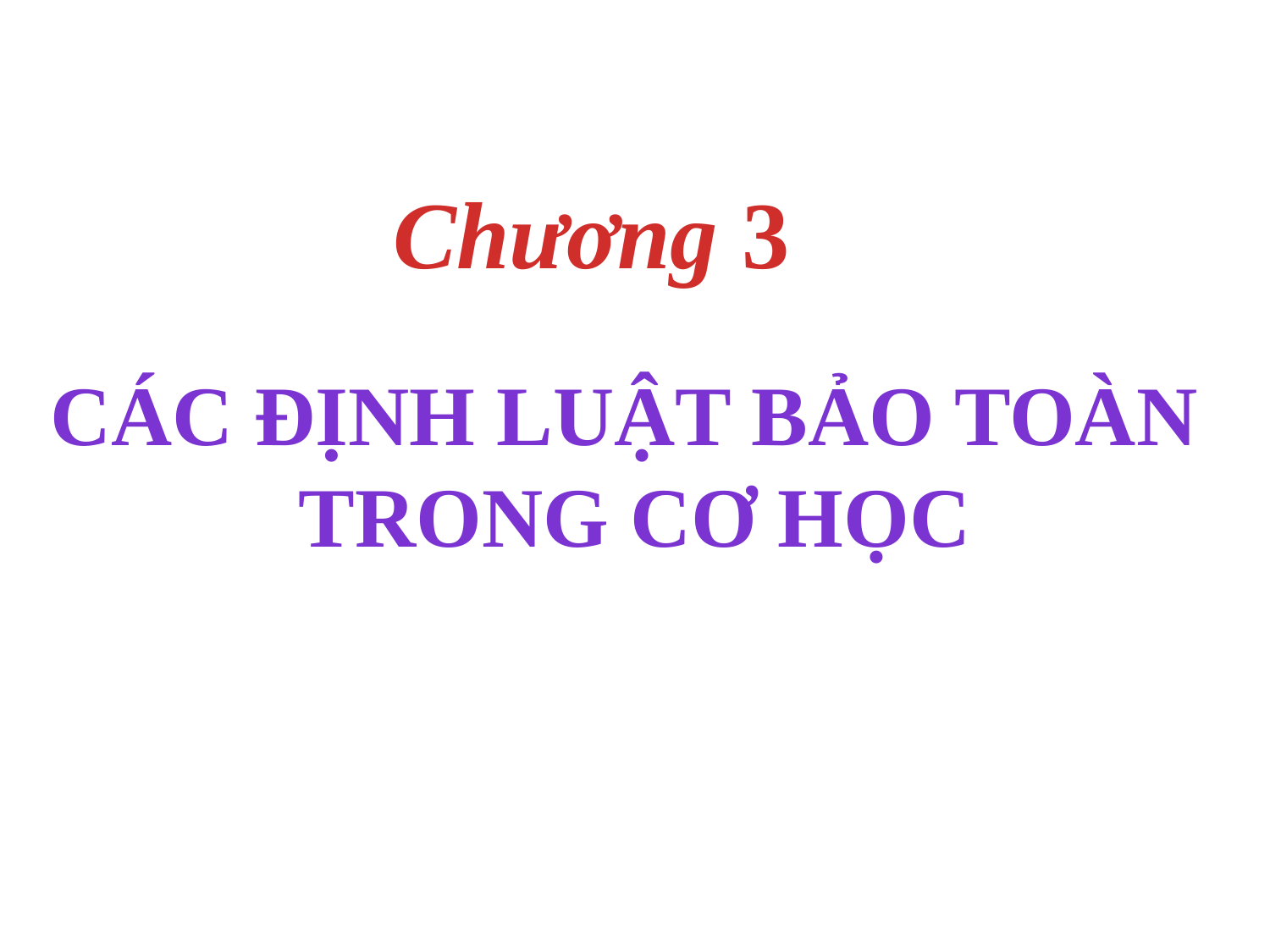

Chương 3
CÁC ĐỊNH LUẬT BẢO TOÀN
TRONG CƠ HỌC